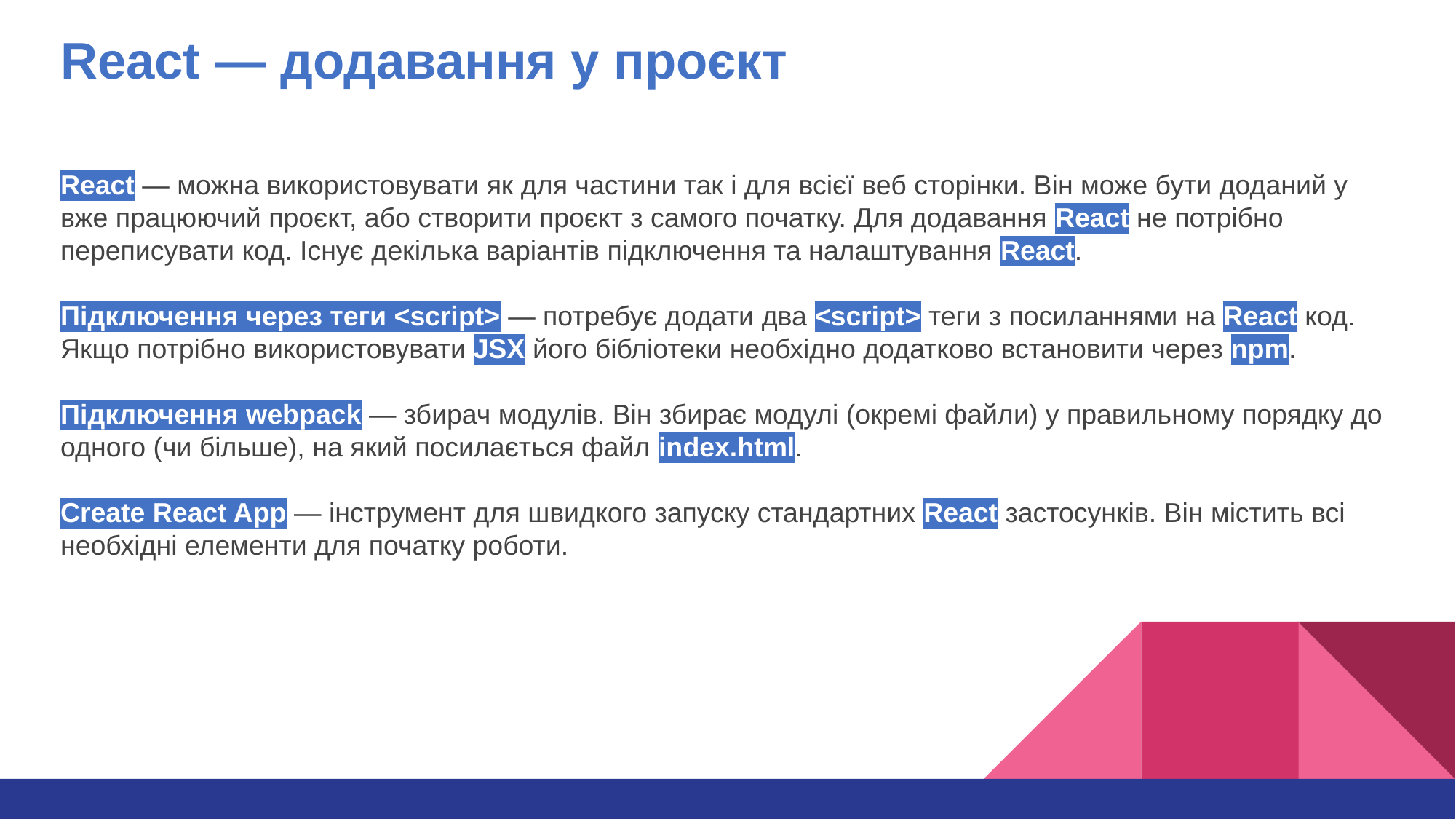

React — додавання у проєкт
React — можна використовувати як для частини так і для всієї веб сторінки. Він може бути доданий у вже працюючий проєкт, або створити проєкт з самого початку. Для додавання React не потрібно переписувати код. Існує декілька варіантів підключення та налаштування React.

Підключення через теги <script> — потребує додати два <script> теги з посиланнями на React код. Якщо потрібно використовувати JSX його бібліотеки необхідно додатково встановити через npm.

Підключення webpack — збирач модулів. Він збирає модулі (окремі файли) у правильному порядку до одного (чи більше), на який посилається файл index.html.

Create React App — інструмент для швидкого запуску стандартних React застосунків. Він містить всі необхідні елементи для початку роботи.